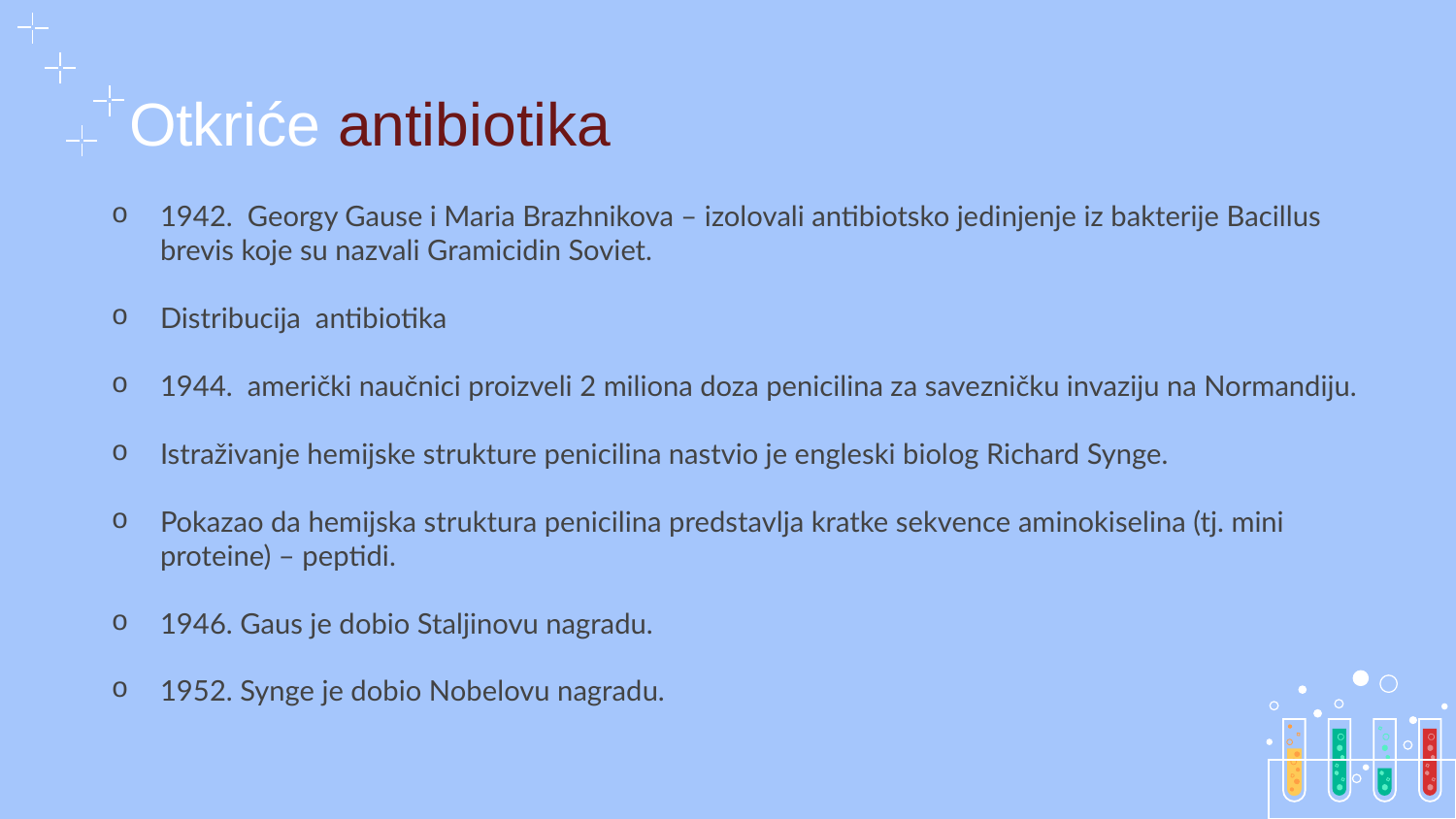

# Otkriće antibiotika

1942.  Georgy Gause i Maria Brazhnikova – izolovali antibiotsko jedinjenje iz bakterije Bacillus brevis koje su nazvali Gramicidin Soviet.

Distribucija  antibiotika

1944.  američki naučnici proizveli 2 miliona doza penicilina za savezničku invaziju na Normandiju.

Istraživanje hemijske strukture penicilina nastvio je engleski biolog Richard Synge.

Pokazao da hemijska struktura penicilina predstavlja kratke sekvence aminokiselina (tj. mini proteine) – peptidi.

1946. Gaus je dobio Staljinovu nagradu.

1952. Synge je dobio Nobelovu nagradu.